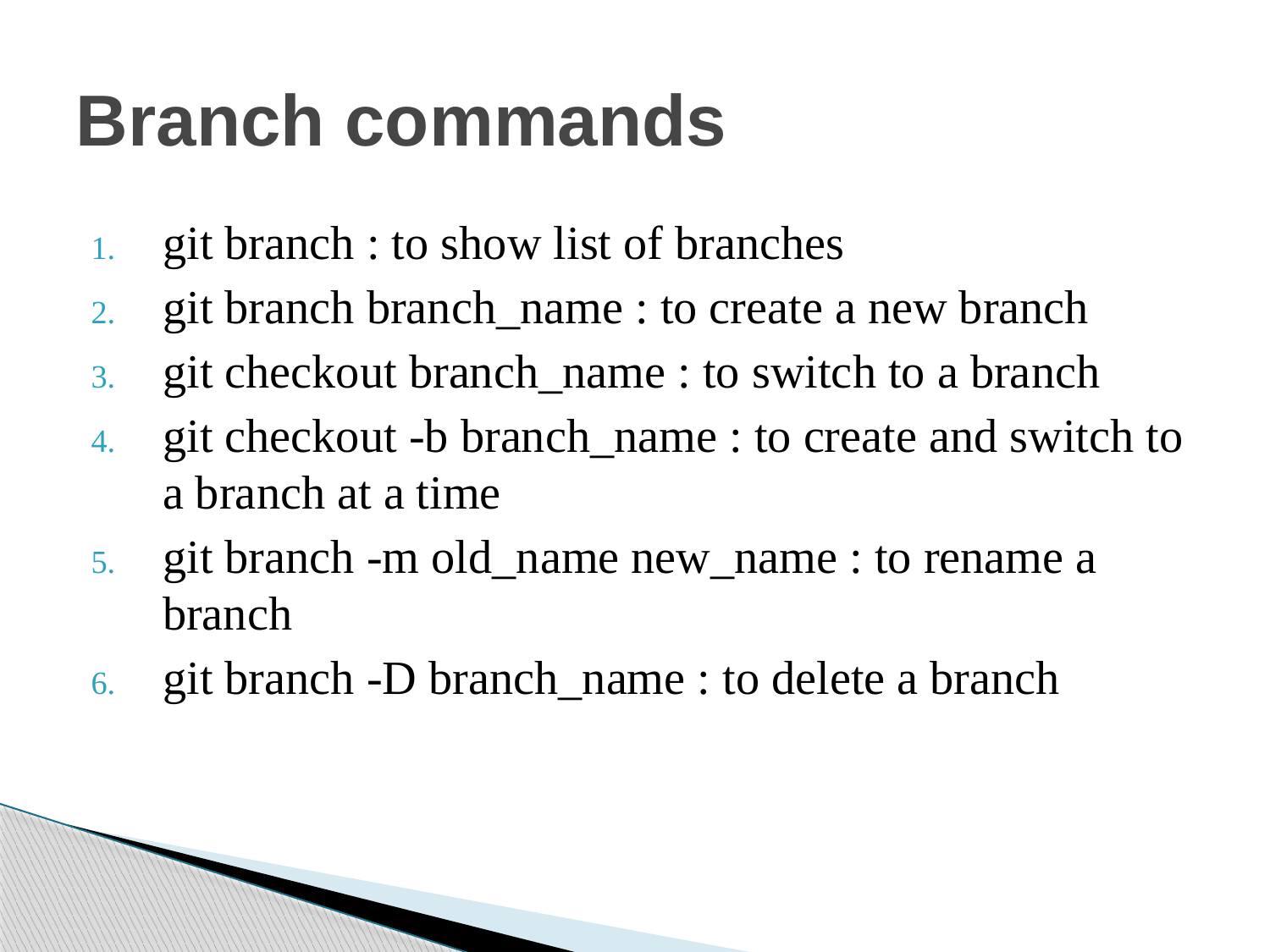

# Branch commands
git branch : to show list of branches
git branch branch_name : to create a new branch
git checkout branch_name : to switch to a branch
git checkout -b branch_name : to create and switch to a branch at a time
git branch -m old_name new_name : to rename a branch
git branch -D branch_name : to delete a branch